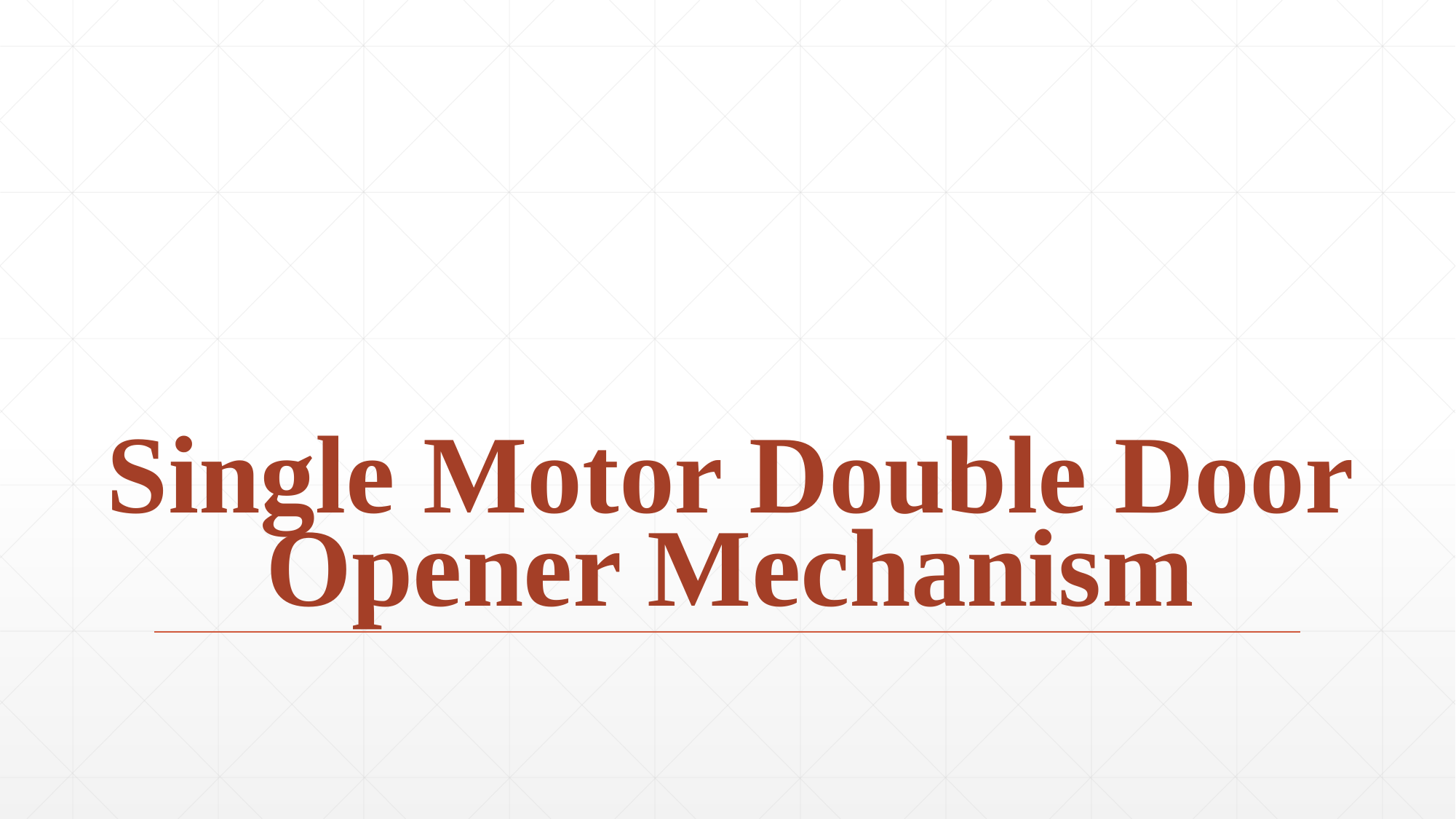

# Single Motor Double Door Opener Mechanism